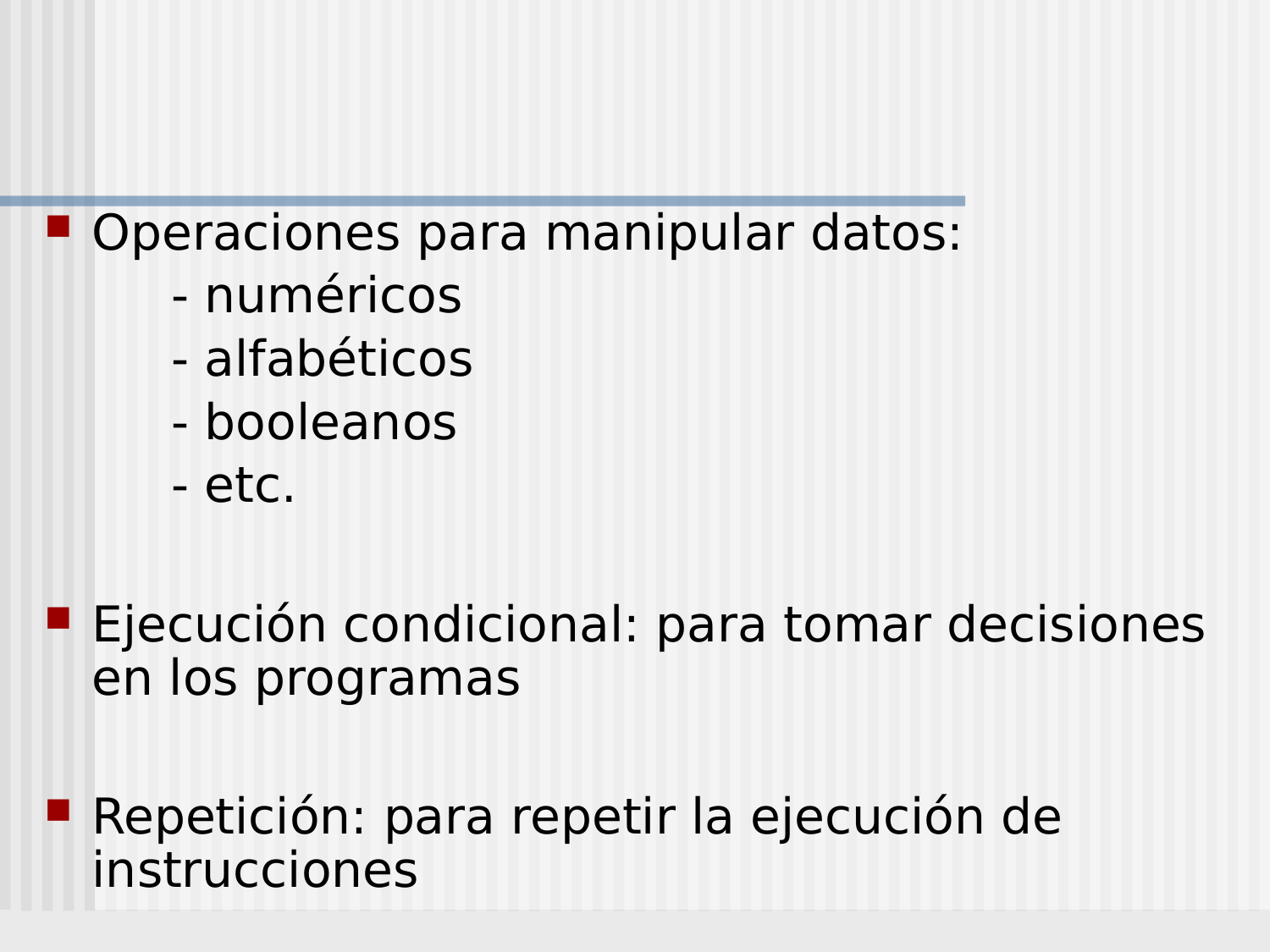

#
Operaciones para manipular datos:
	- numéricos
	- alfabéticos
	- booleanos
	- etc.

Ejecución condicional: para tomar decisiones en los programas

Repetición: para repetir la ejecución de instrucciones